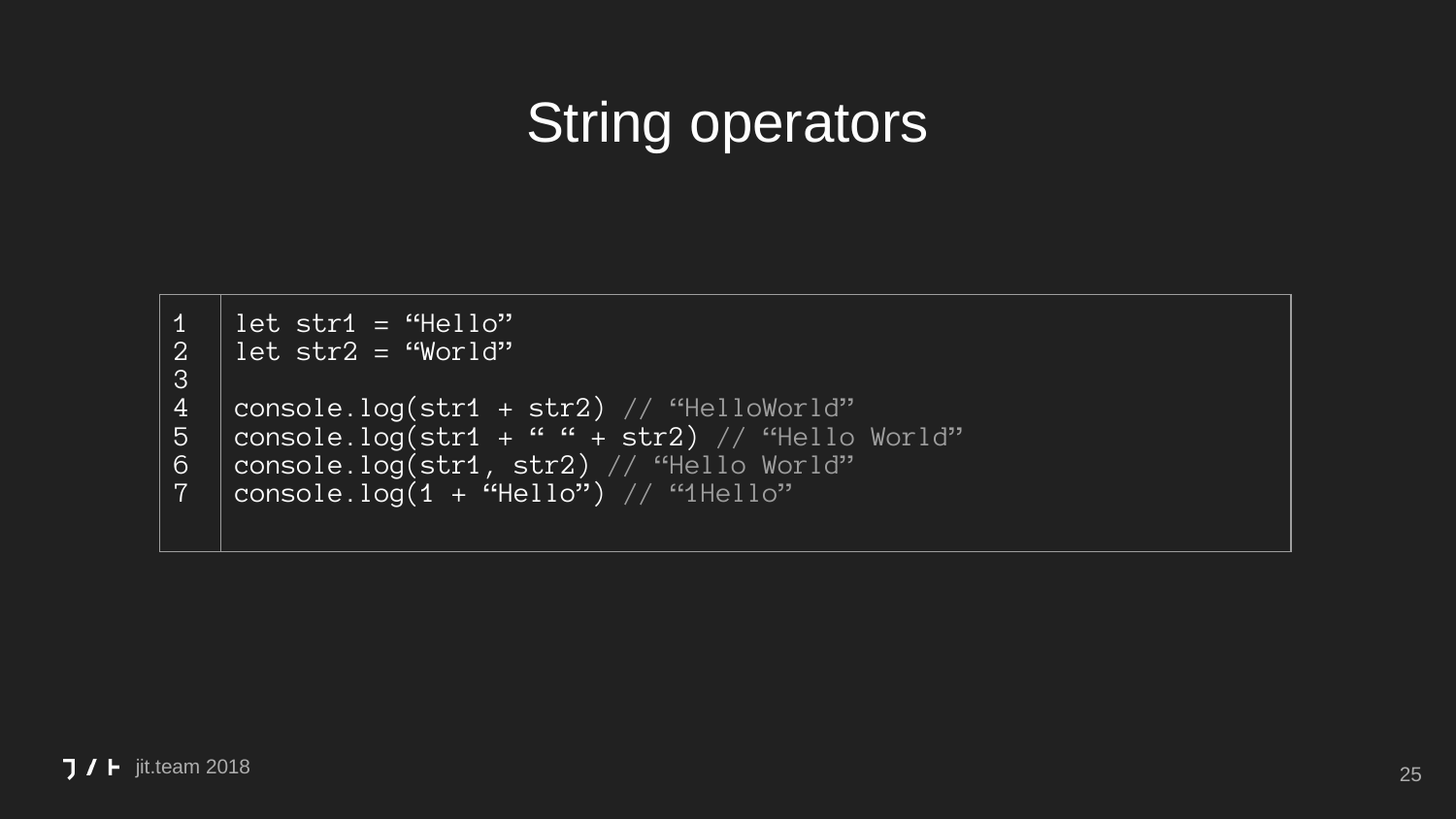

# String operators

| 1 2 3 4 5 6 7 | let str1 = “Hello” let str2 = “World” console.log(str1 + str2) // “HelloWorld” console.log(str1 + “ “ + str2) // “Hello World” console.log(str1, str2) // “Hello World” console.log(1 + “Hello”) // “1Hello” |
| --- | --- |
25